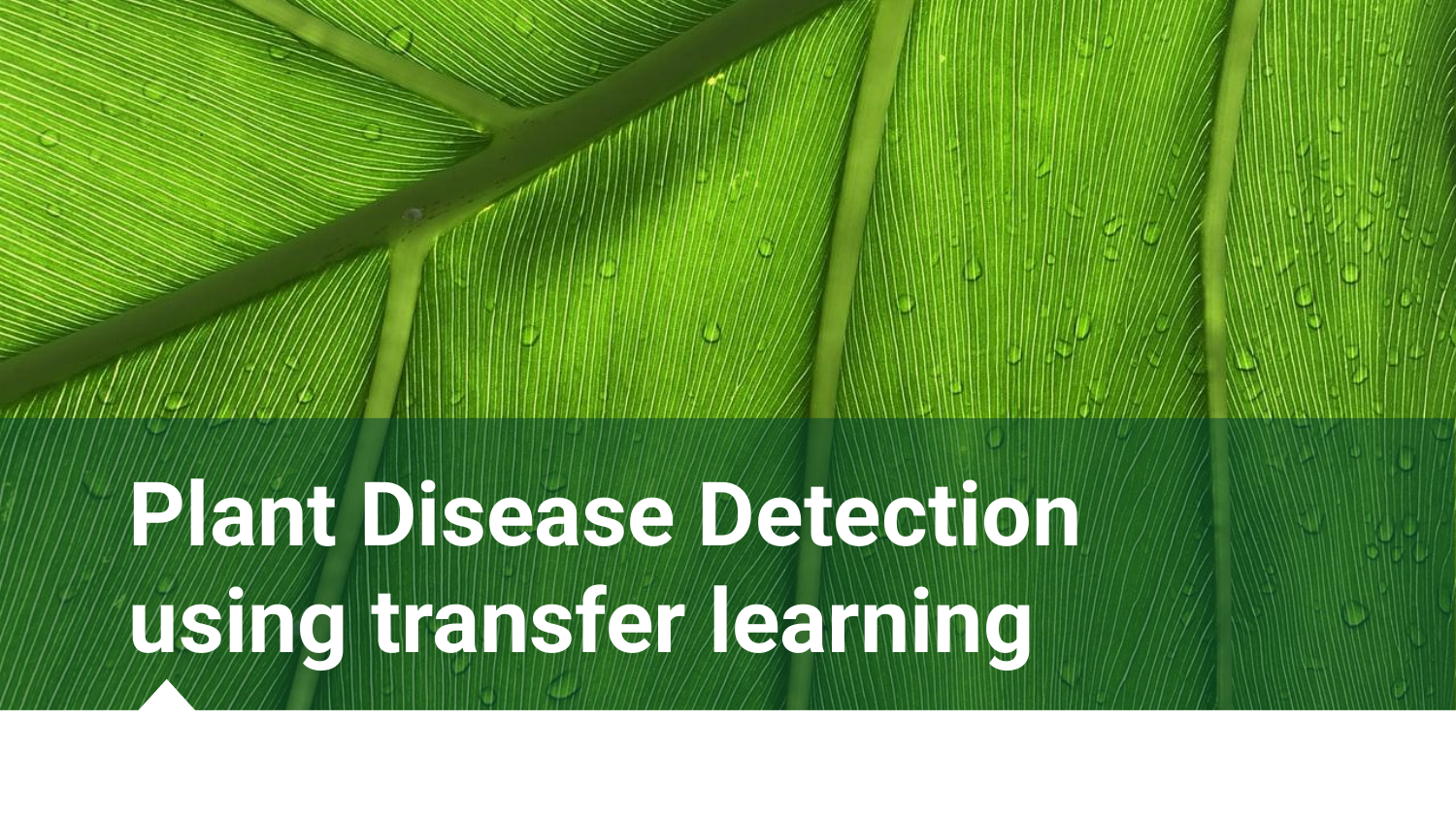

# Plant Disease Detection using transfer learning